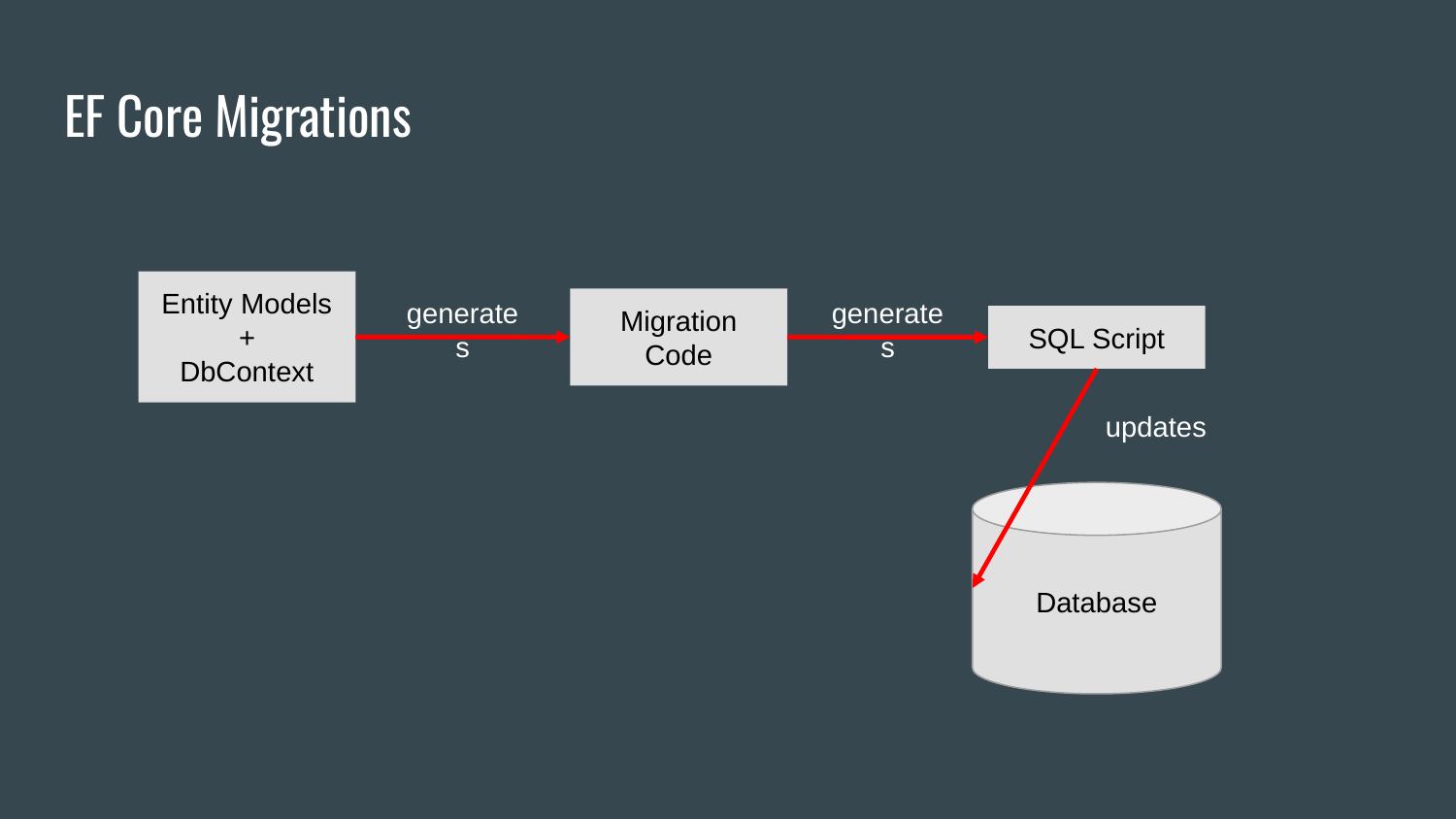

# EF Core Migrations
Entity Models
+
DbContext
generates
generates
Migration Code
SQL Script
updates
Database